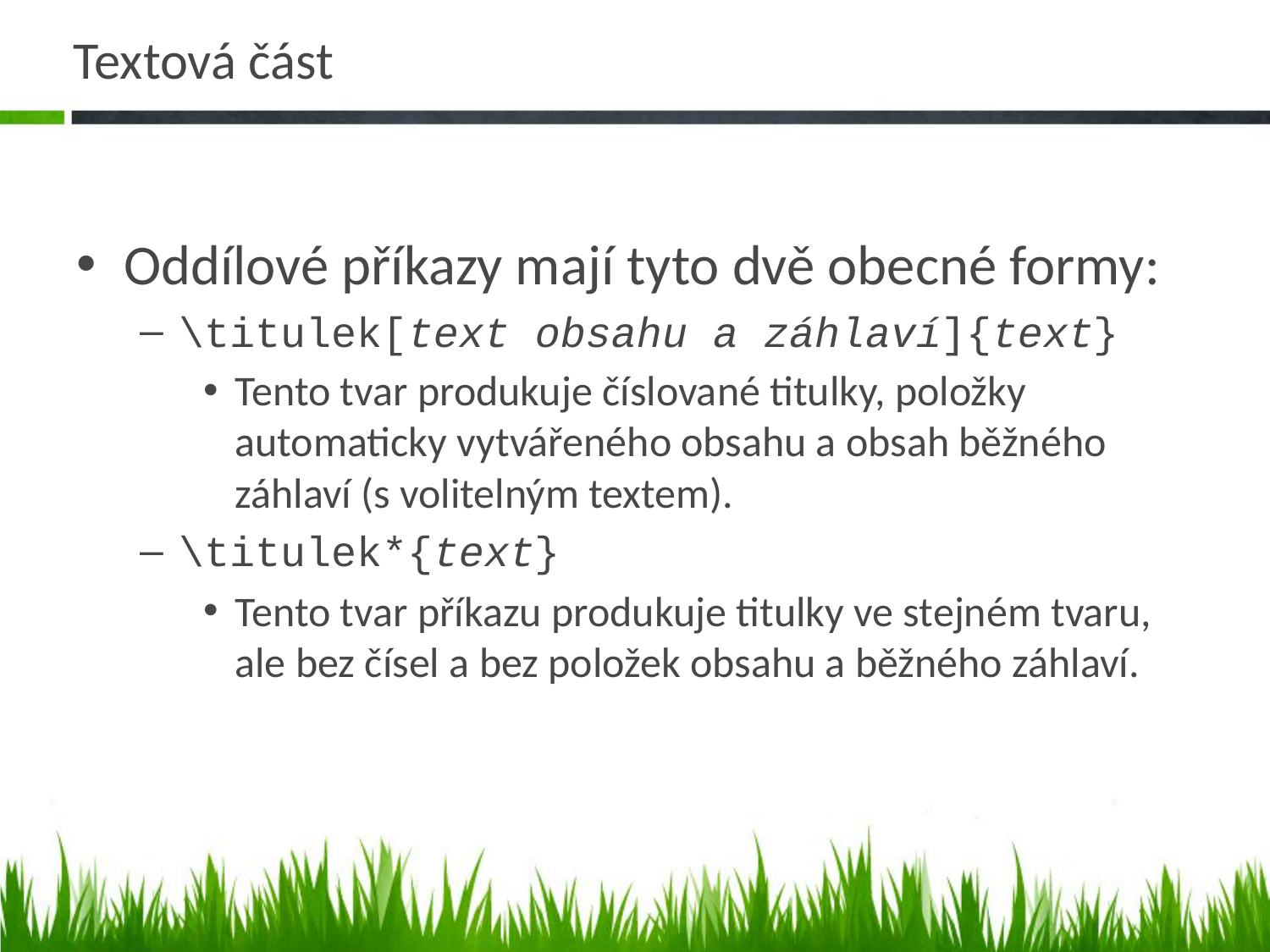

# Textová část
Oddílové příkazy mají tyto dvě obecné formy:
\titulek[text obsahu a záhlaví]{text}
Tento tvar produkuje číslované titulky, položky automaticky vytvářeného obsahu a obsah běžného záhlaví (s volitelným textem).
\titulek*{text}
Tento tvar příkazu produkuje titulky ve stejném tvaru, ale bez čísel a bez položek obsahu a běžného záhlaví.